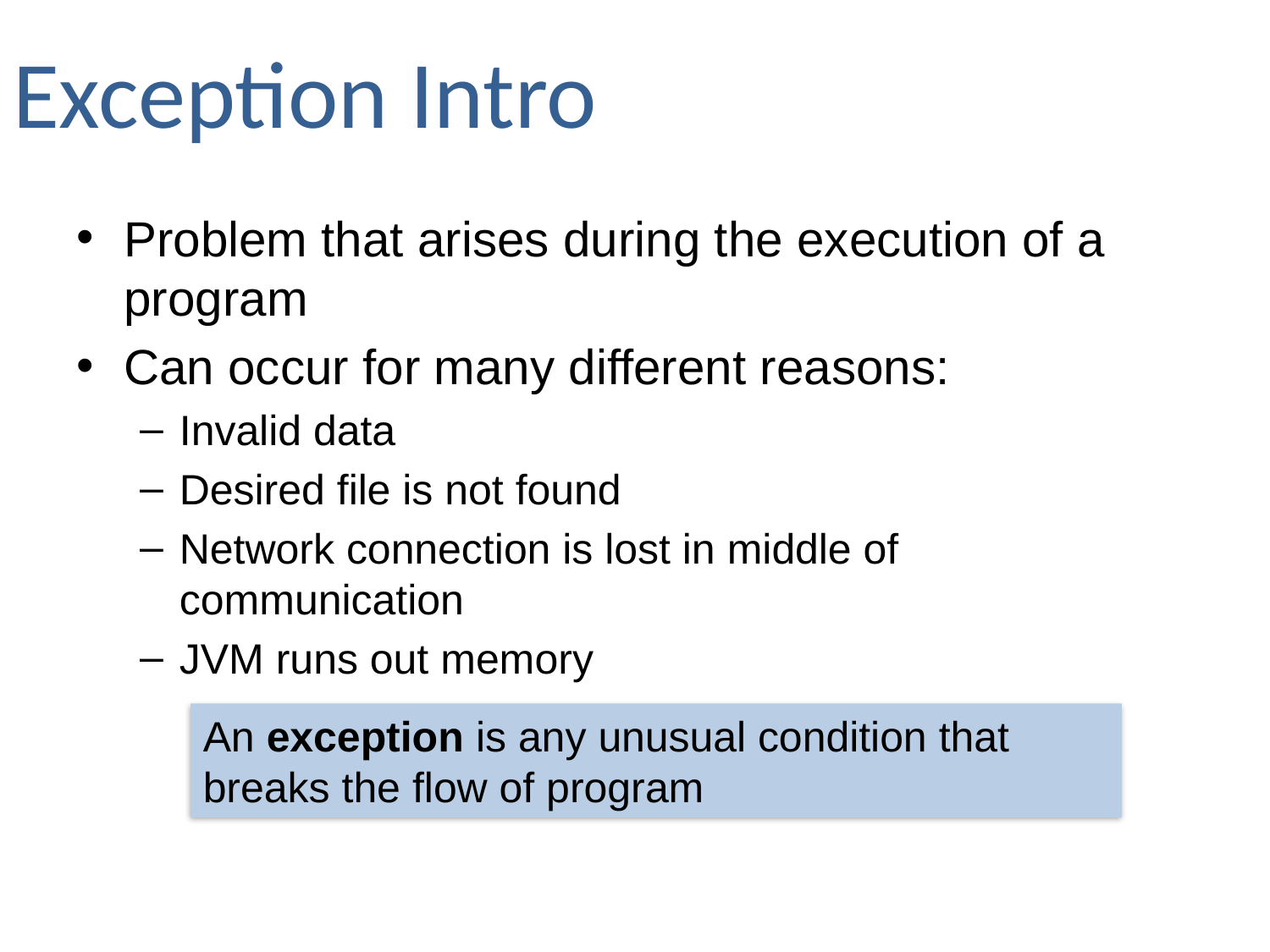

Exception Intro

Problem that arises during the execution of a program
Can occur for many different reasons:
Invalid data
Desired file is not found
Network connection is lost in middle of communication
JVM runs out memory
An exception is any unusual condition that breaks the flow of program